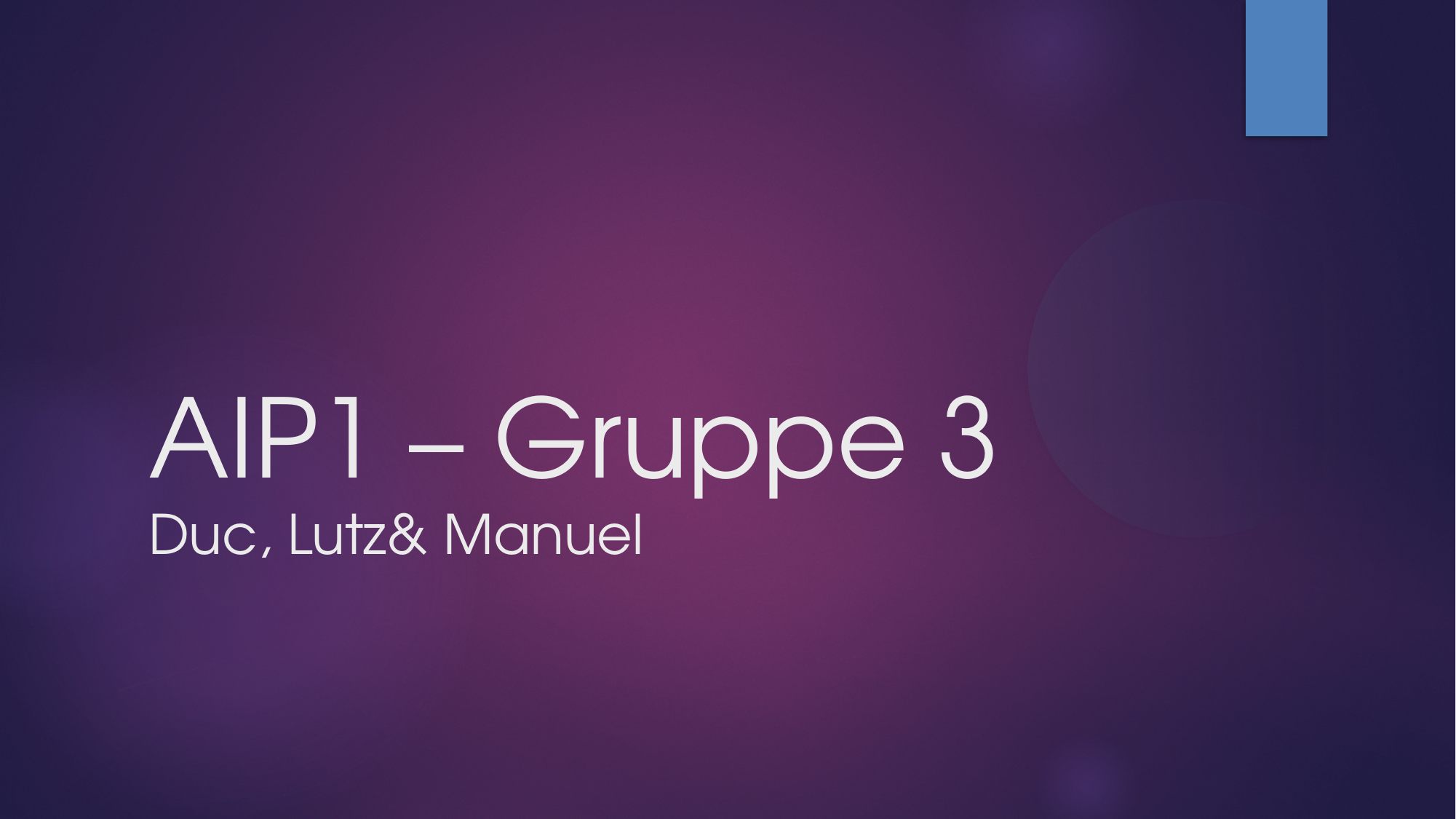

AIP1 – Gruppe 3
Duc, Lutz& Manuel